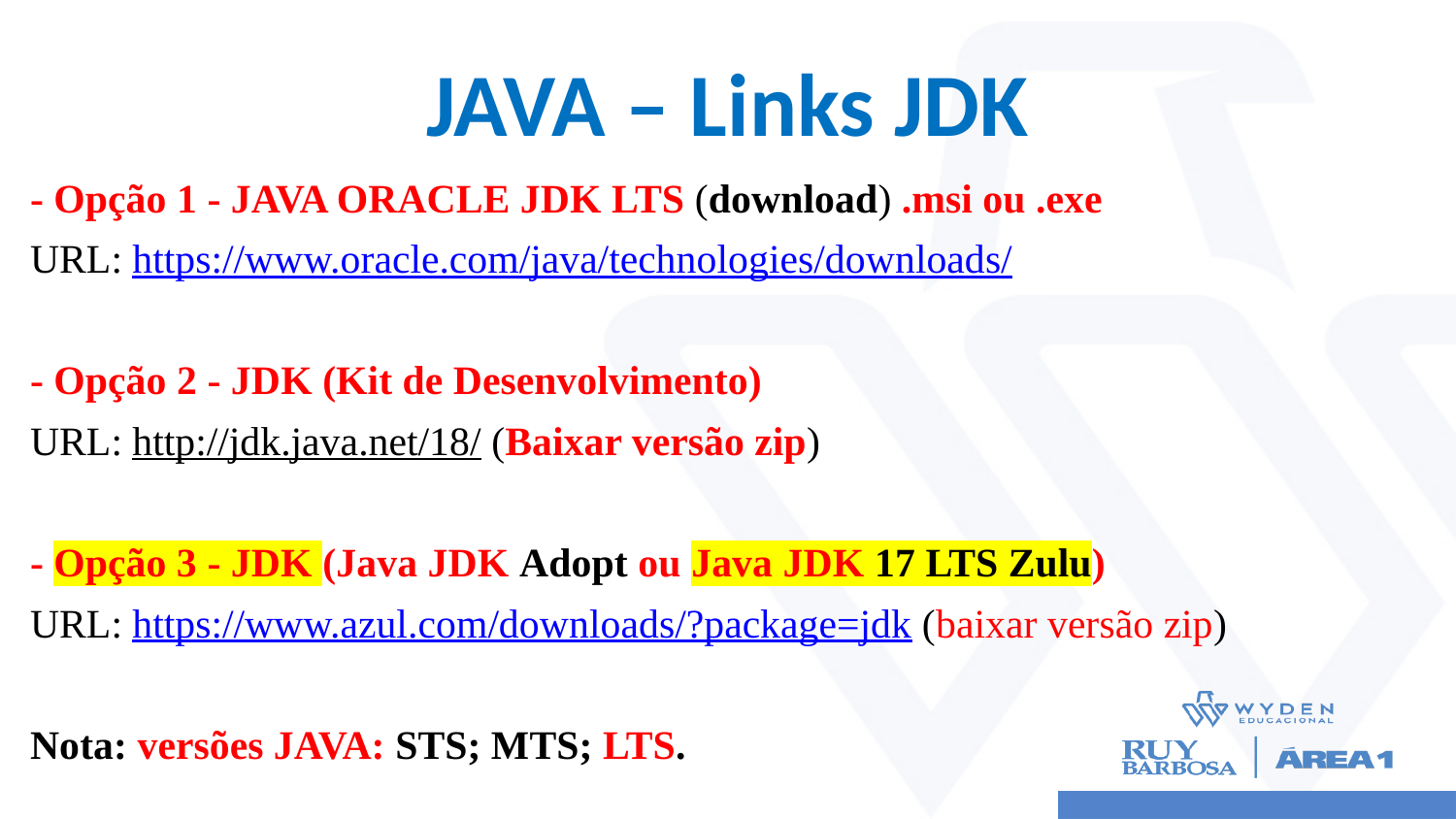

# JAVA – Links JDK
- Opção 1 - JAVA ORACLE JDK LTS (download) .msi ou .exe
URL: https://www.oracle.com/java/technologies/downloads/

- Opção 2 - JDK (Kit de Desenvolvimento)
URL: http://jdk.java.net/18/ (Baixar versão zip)

- Opção 3 - JDK (Java JDK Adopt ou Java JDK 17 LTS Zulu)
URL: https://www.azul.com/downloads/?package=jdk (baixar versão zip)

Nota: versões JAVA: STS; MTS; LTS.